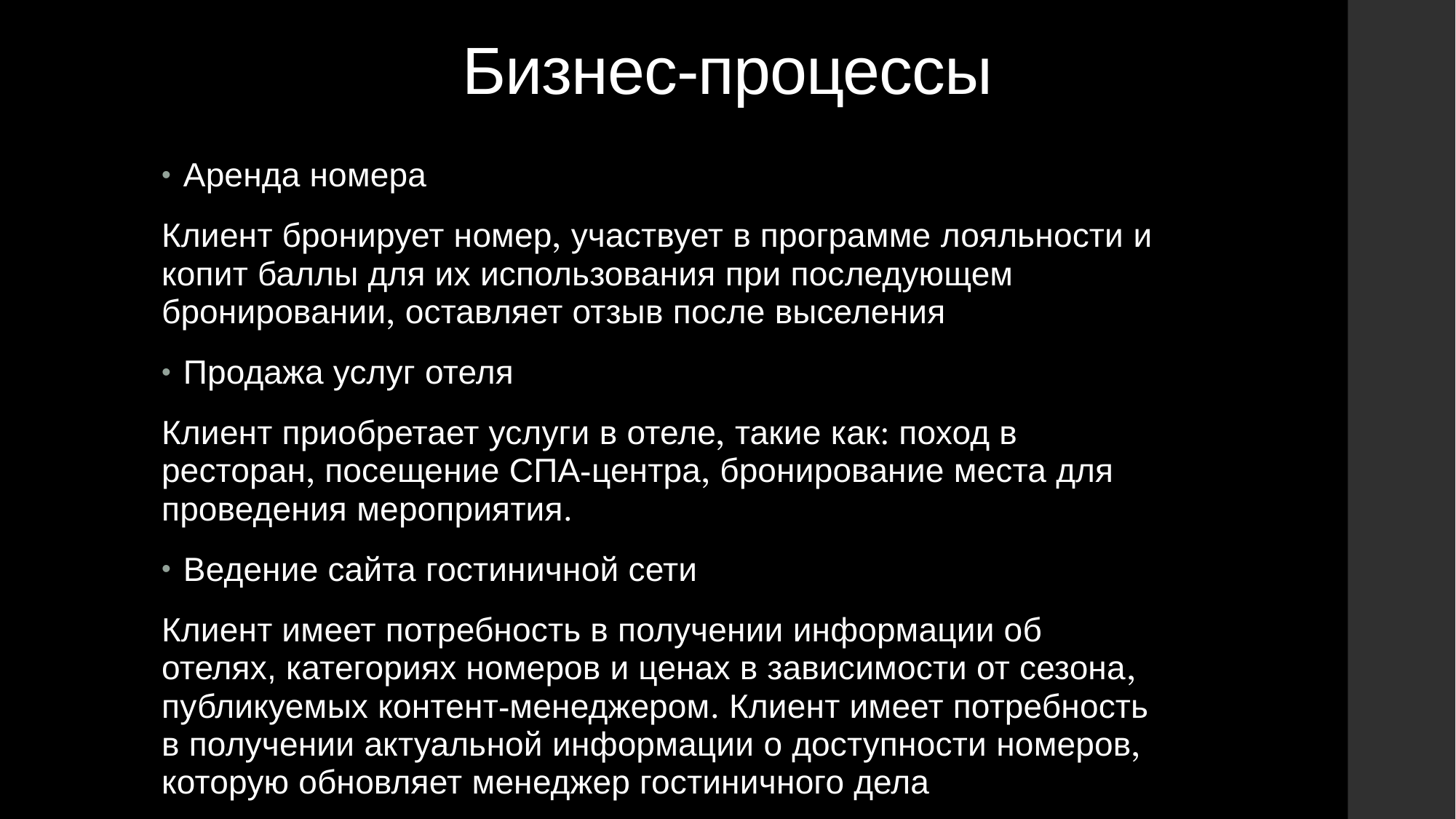

# Бизнес-процессы
Аренда номера
Клиент бронирует номер, участвует в программе лояльности и копит баллы для их использования при последующем бронировании, оставляет отзыв после выселения
Продажа услуг отеля
Клиент приобретает услуги в отеле, такие как: поход в ресторан, посещение СПА-центра, бронирование места для проведения мероприятия.
Ведение сайта гостиничной сети
Клиент имеет потребность в получении информации об отелях, категориях номеров и ценах в зависимости от сезона, публикуемых контент-менеджером. Клиент имеет потребность в получении актуальной информации о доступности номеров, которую обновляет менеджер гостиничного дела